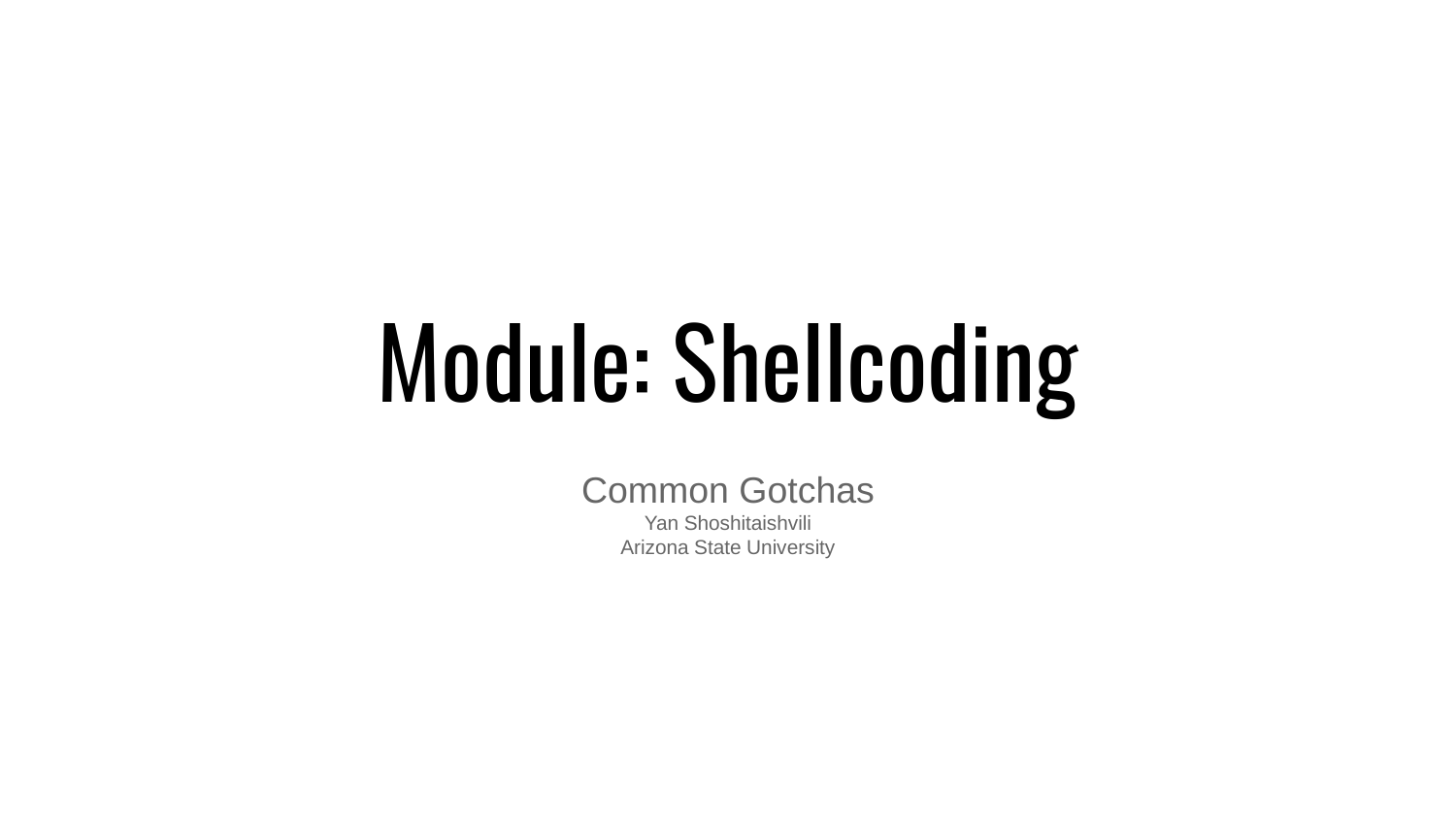

# Module: Shellcoding
Common Gotchas
Yan Shoshitaishvili
Arizona State University